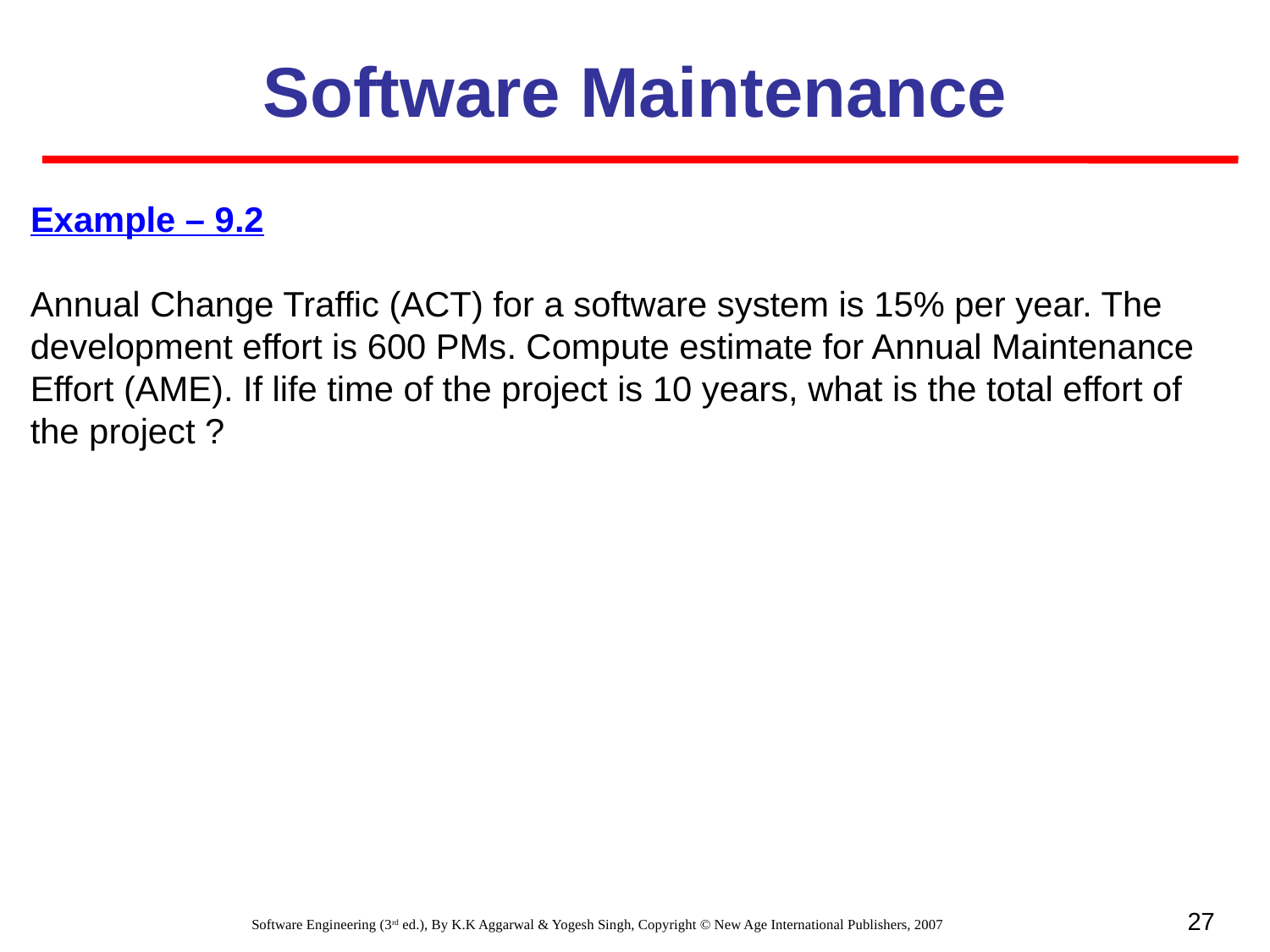

Software Maintenance

Example – 9.2
Annual Change Traffic (ACT) for a software system is 15% per year. The development effort is 600 PMs. Compute estimate for Annual Maintenance Effort (AME). If life time of the project is 10 years, what is the total effort of the project ?
27